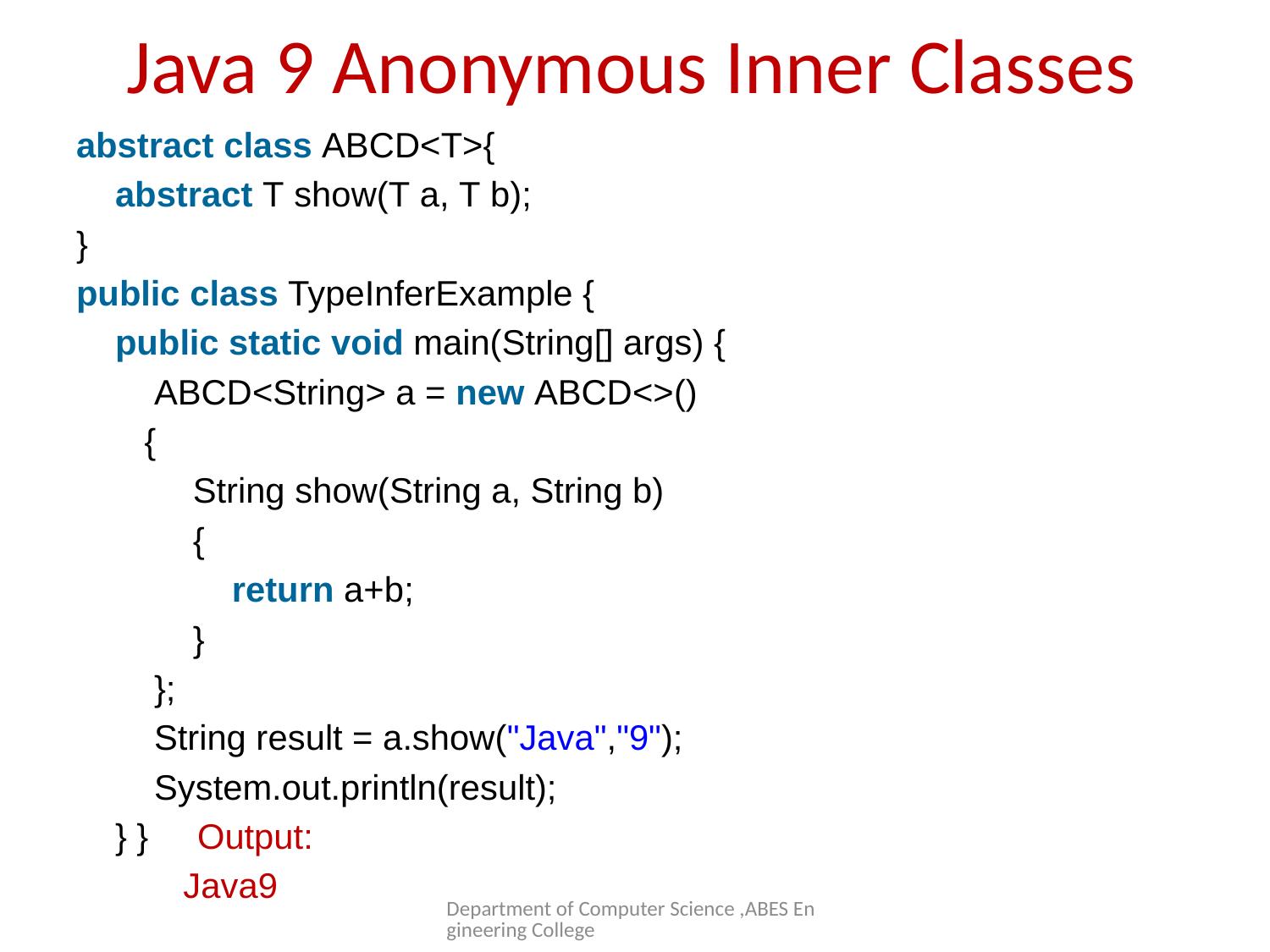

# Java 9 Anonymous Inner Classes
abstract class ABCD<T>{
    abstract T show(T a, T b);
}
public class TypeInferExample {
    public static void main(String[] args) {
        ABCD<String> a = new ABCD<>()
       {
            String show(String a, String b)
            {
                return a+b;
            }
        };
        String result = a.show("Java","9");
        System.out.println(result);
    } }     Output:
           Java9
Department of Computer Science ,ABES Engineering College